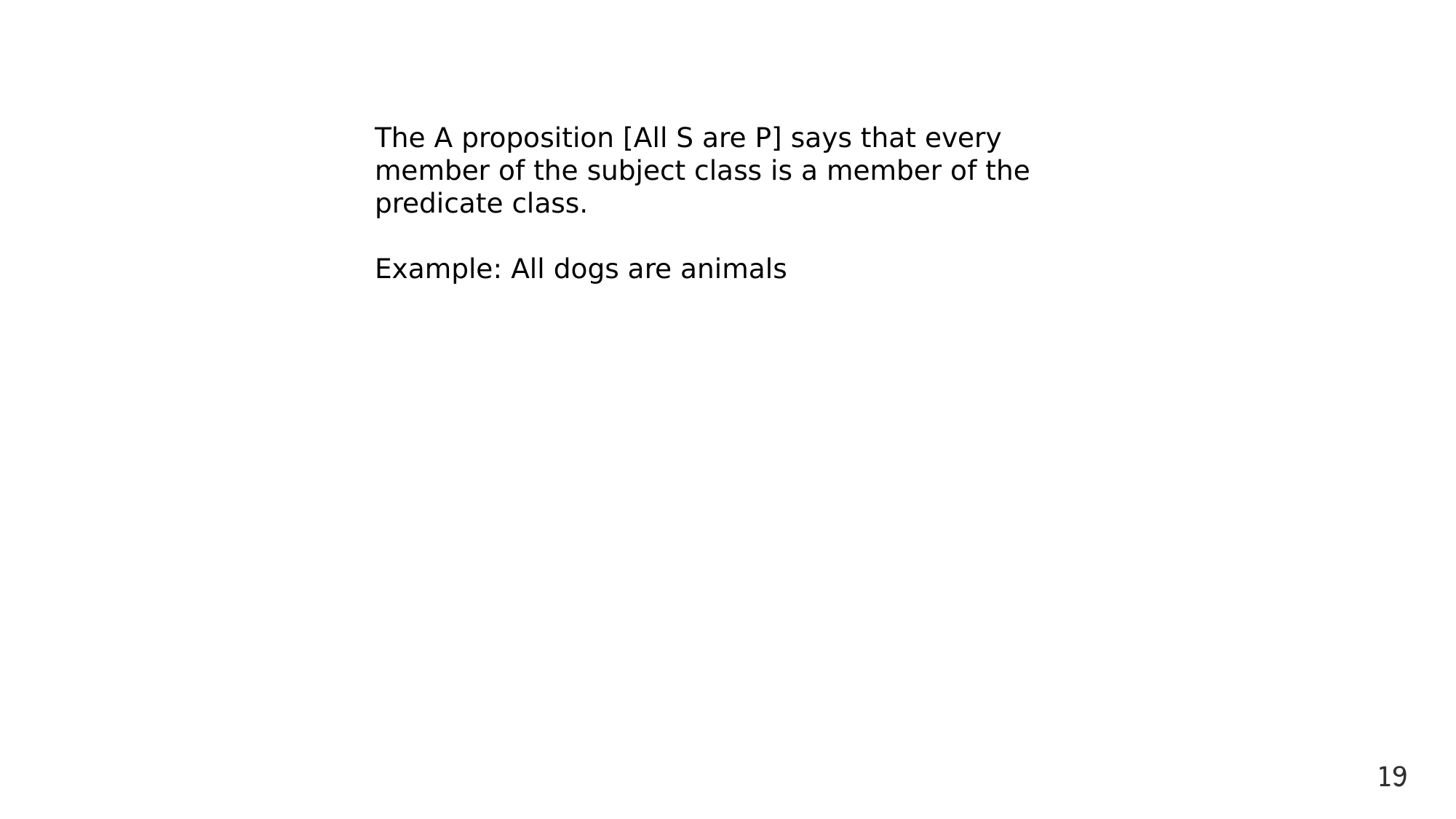

The A proposition [All S are P] says that every member of the subject class is a member of the predicate class.

Example: All dogs are animals

19